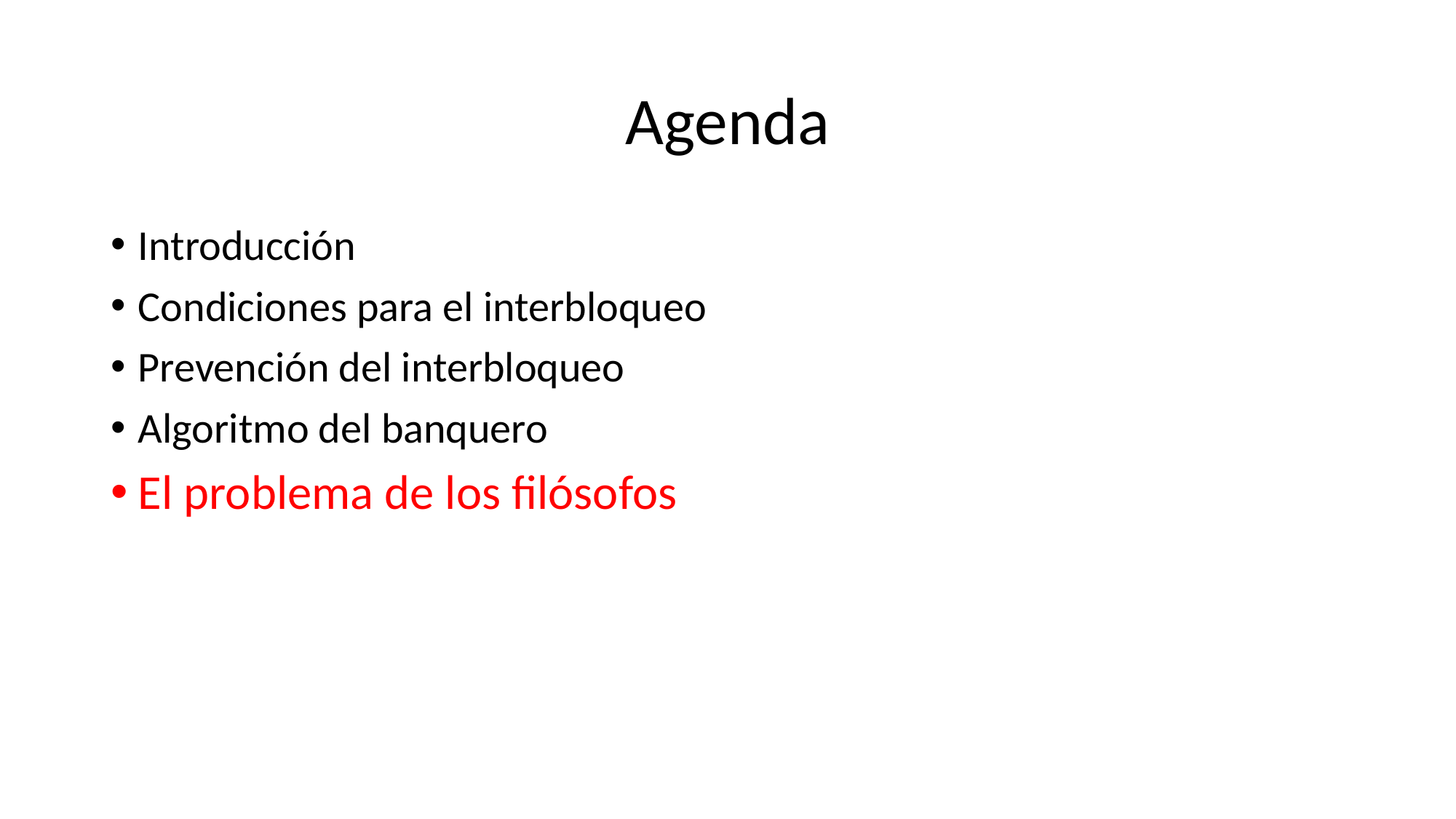

# Agenda
Introducción
Condiciones para el interbloqueo
Prevención del interbloqueo
Algoritmo del banquero
El problema de los filósofos